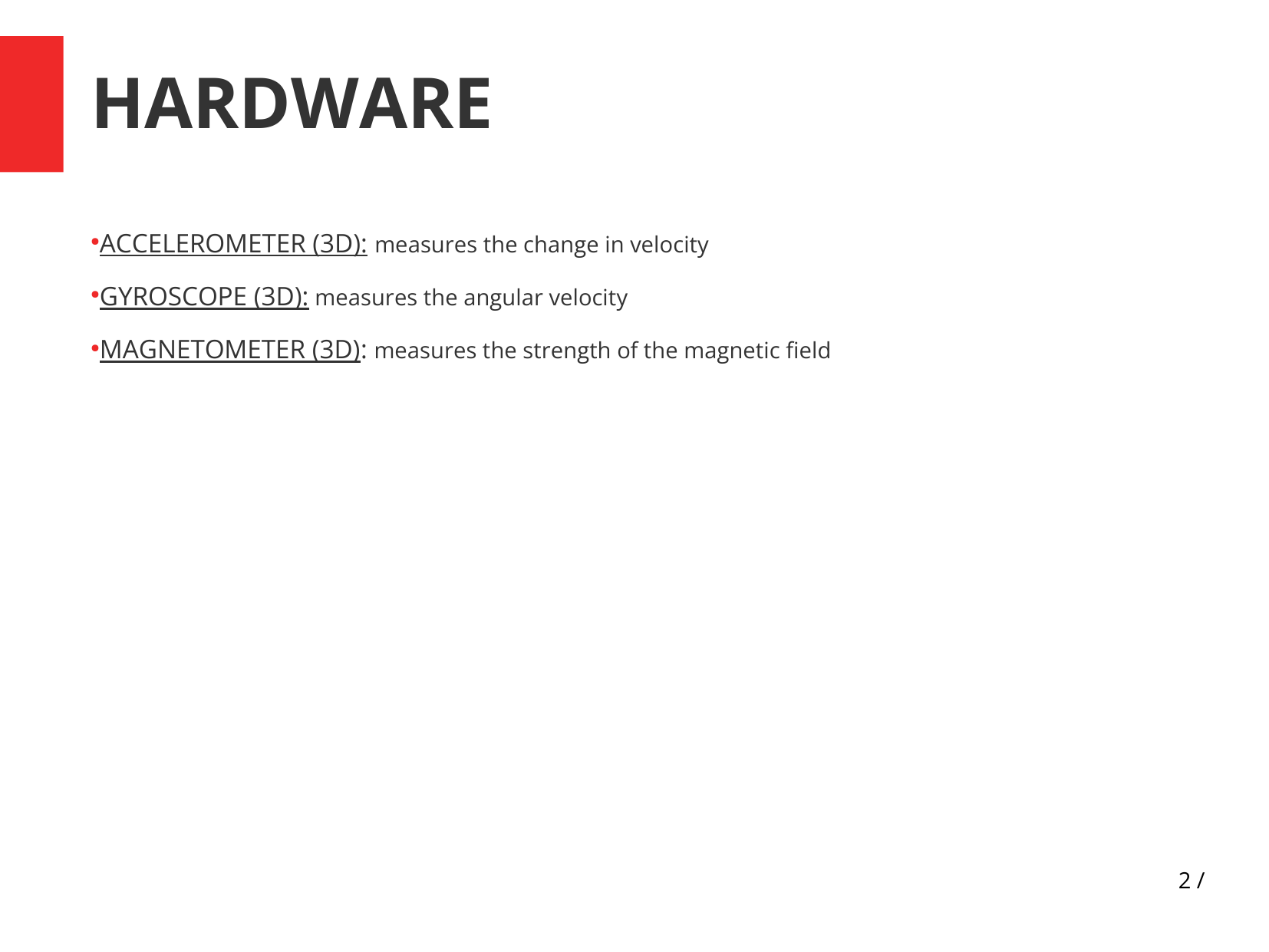

HARDWARE
ACCELEROMETER (3D): measures the change in velocity
GYROSCOPE (3D): measures the angular velocity
MAGNETOMETER (3D): measures the strength of the magnetic field
2 /